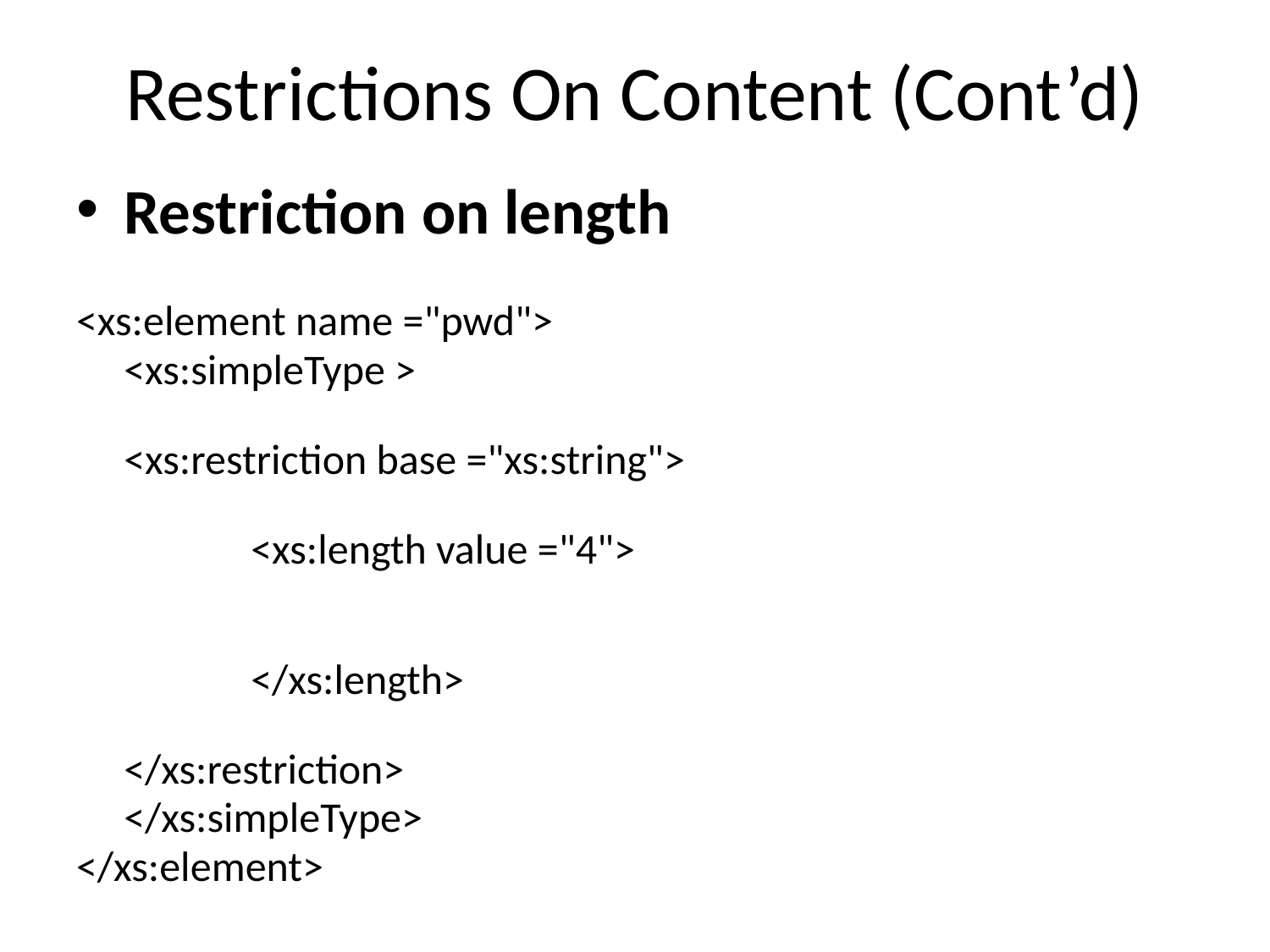

# Restrictions On Content (Cont’d)
Restriction on length

<xs:element name ="pwd">
	<xs:simpleType >
									<xs:restriction base ="xs:string">
										<xs:length value ="4">
										</xs:length>
									</xs:restriction>
	</xs:simpleType>
</xs:element>